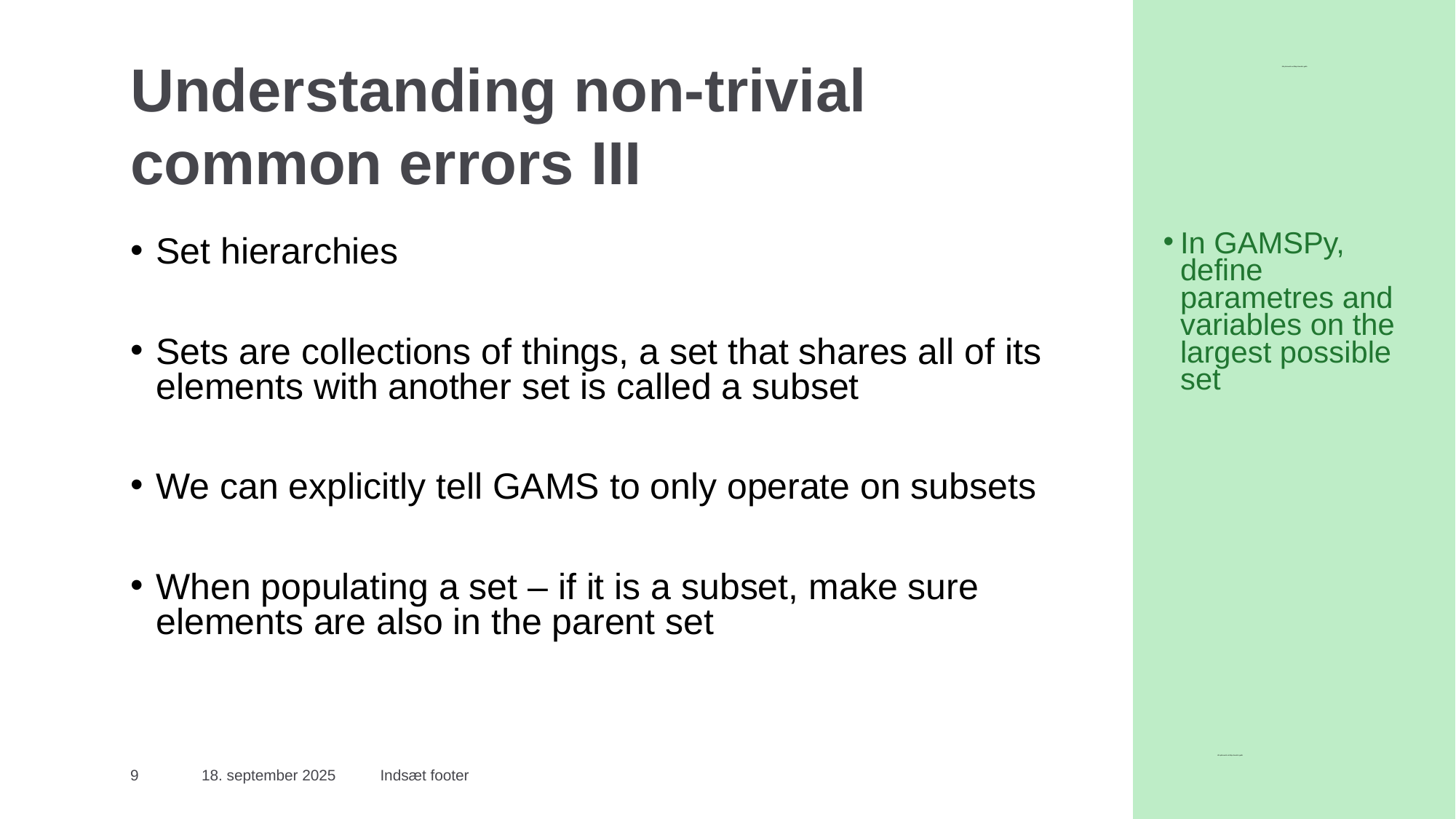

In GAMSPy, define parametres and variables on the largest possible set
# Understanding non-trivial common errors III

Set hierarchies

Sets are collections of things, a set that shares all of its elements with another set is called a subset

We can explicitly tell GAMS to only operate on subsets

When populating a set – if it is a subset, make sure elements are also in the parent set

9
18. september 2025
Indsæt footer